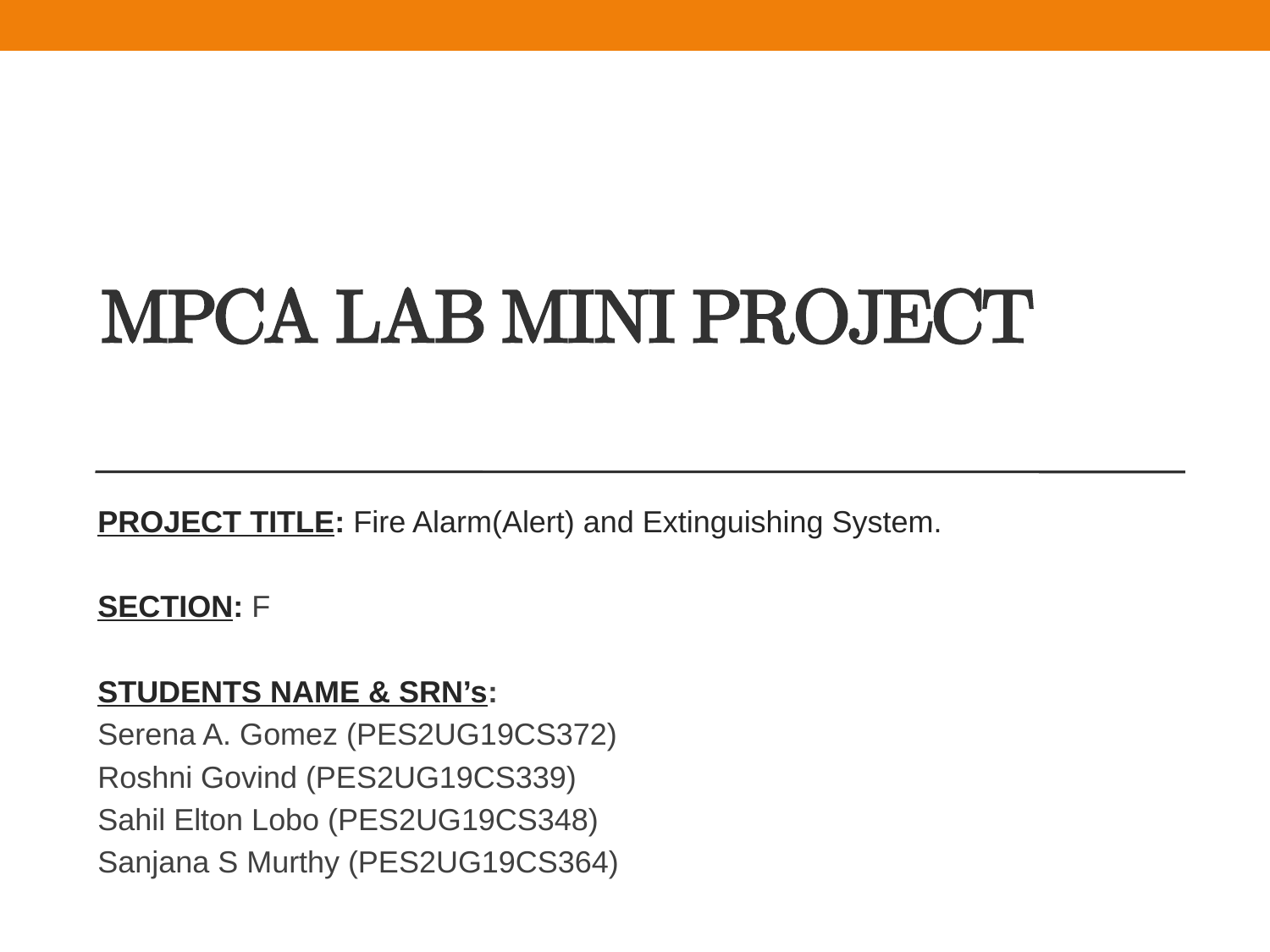

# MPCA LAB MINI PROJECT
PROJECT TITLE: Fire Alarm(Alert) and Extinguishing System.

SECTION: F

STUDENTS NAME & SRN’s:
Serena A. Gomez (PES2UG19CS372)
Roshni Govind (PES2UG19CS339)
Sahil Elton Lobo (PES2UG19CS348)
Sanjana S Murthy (PES2UG19CS364)